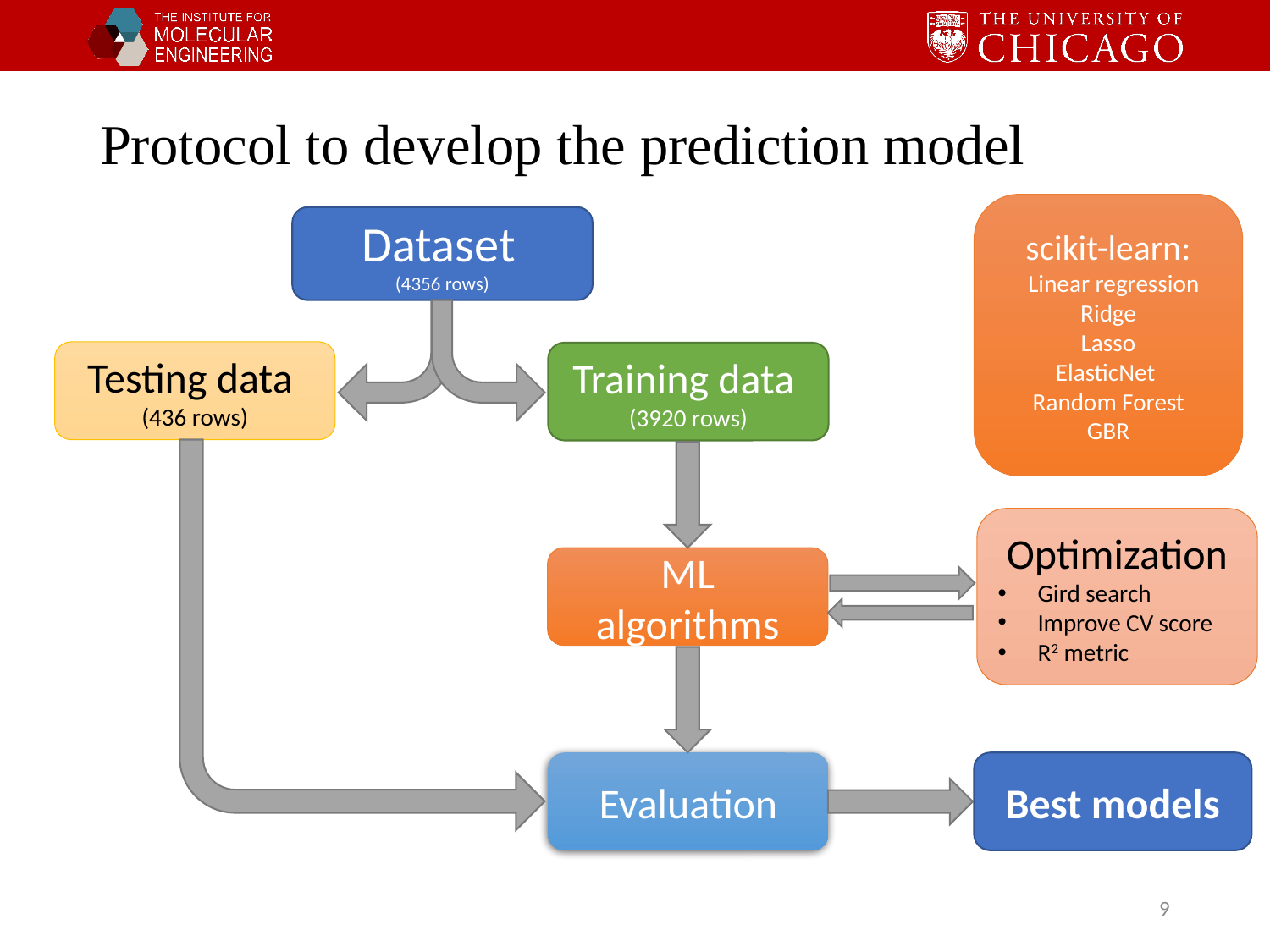

# Protocol to develop the prediction model
scikit-learn:
  Linear regression
Ridge
Lasso
ElasticNet
Random Forest
GBR
Dataset
(4356 rows)

Testing data
(436 rows)
Training data
(3920 rows)

Optimization
Gird search
Improve CV score
R2 metric
ML algorithms

Best models
Evaluation

9